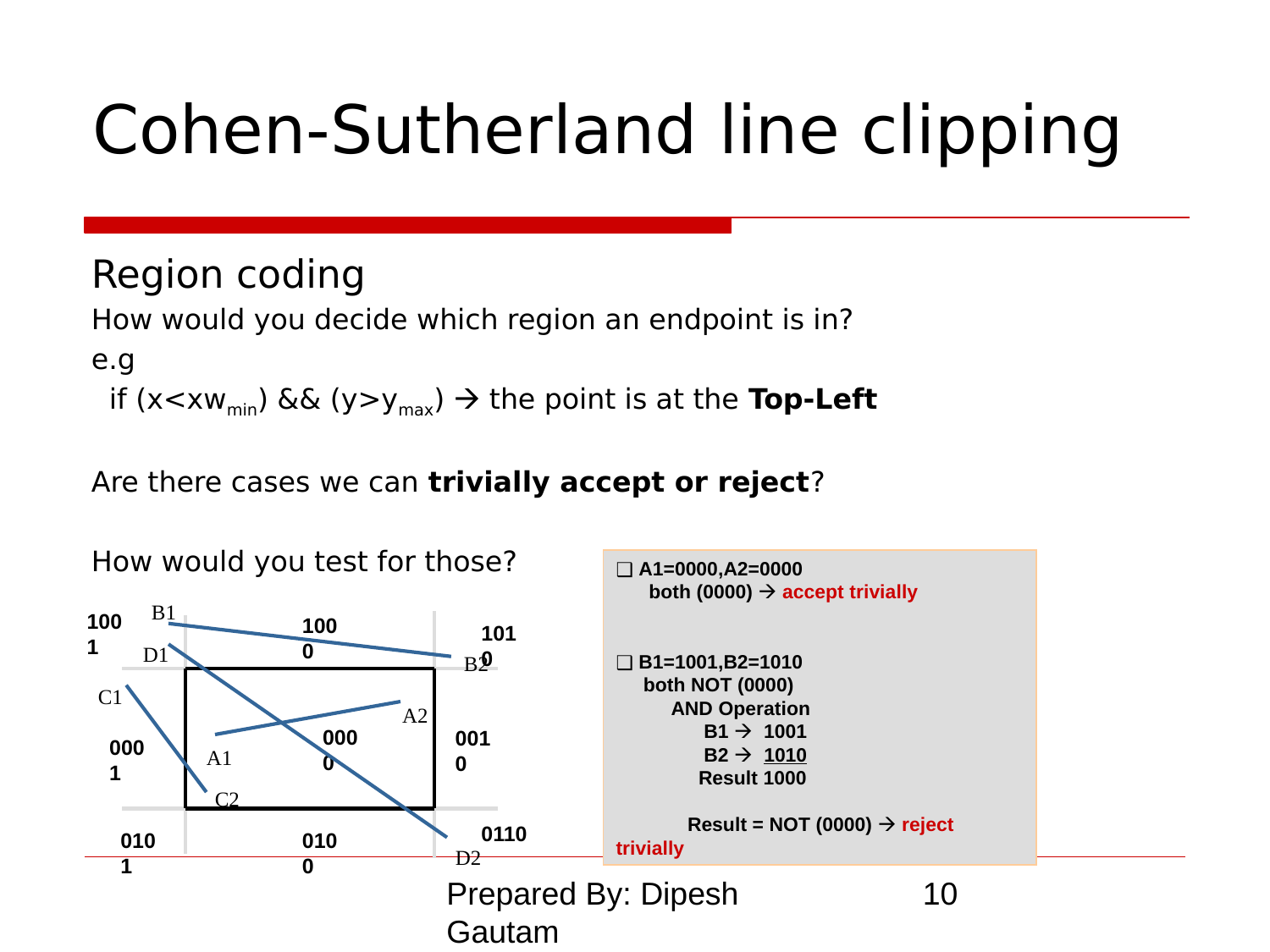

Cohen-Sutherland line clipping
Region coding
How would you decide which region an endpoint is in?
e.g
  if (x<xwmin) && (y>ymax) 🡪 the point is at the Top-Left

Are there cases we can trivially accept or reject?

How would you test for those?
 A1=0000,A2=0000
      both (0000) 🡪 accept trivially

 B1=1001,B2=1010
     both NOT (0000)
          AND Operation
                B1 🡪  1001
                B2 🡪  1010
               Result 1000

             Result = NOT (0000) 🡪 reject trivially
B1
1001
1000
1010
D1
B2
C1
A2
0000
0010
0001
A1
C2
0110
0101
0100
D2
Prepared By: Dipesh Gautam
10